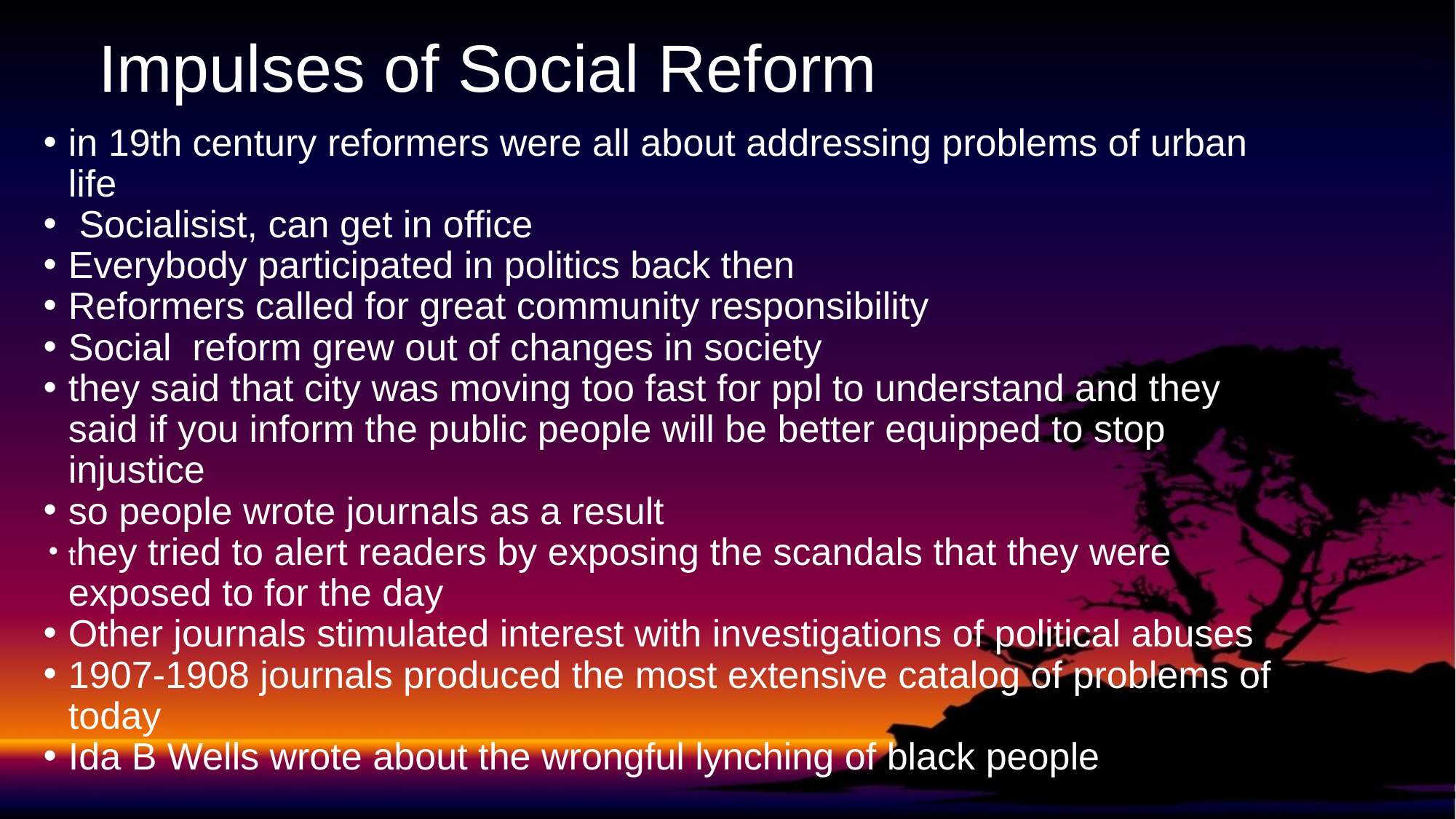

# Impulses of Social Reform
in 19th century reformers were all about addressing problems of urban life
 Socialisist, can get in office
Everybody participated in politics back then
Reformers called for great community responsibility
Social  reform grew out of changes in society
they said that city was moving too fast for ppl to understand and they said if you inform the public people will be better equipped to stop injustice
so people wrote journals as a result
they tried to alert readers by exposing the scandals that they were exposed to for the day
Other journals stimulated interest with investigations of political abuses
1907-1908 journals produced the most extensive catalog of problems of today
Ida B Wells wrote about the wrongful lynching of black people